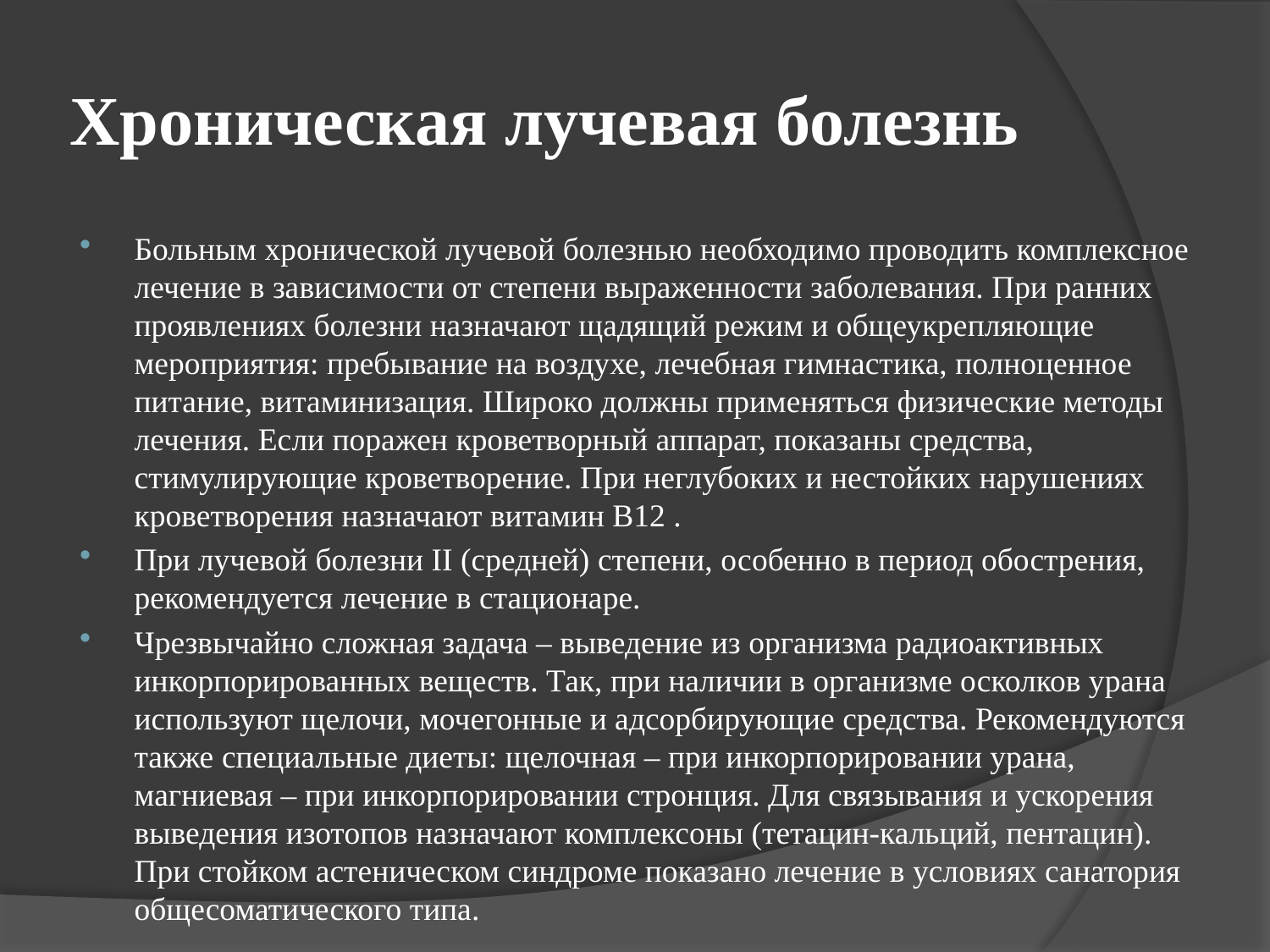

# Хроническая лучевая болезнь
Больным хронической лучевой болезнью необходимо проводить комплексное лечение в зависимости от степени выраженности заболевания. При ранних проявлениях болезни назначают щадящий режим и общеукрепляющие мероприятия: пребывание на воздухе, лечебная гимнастика, полноценное питание, витаминизация. Широко должны применяться физические методы лечения. Если поражен кроветворный аппарат, показаны средства, стимулирующие кроветворение. При неглубоких и нестойких нарушениях кроветворения назначают витамин В12 .
При лучевой болезни II (средней) степени, особенно в период обострения, рекомендуется лечение в стационаре.
Чрезвычайно сложная задача – выведение из организма радиоактивных инкорпорированных веществ. Так, при наличии в организме осколков урана используют щелочи, мочегонные и адсорбирующие средства. Рекомендуются также специальные диеты: щелочная – при инкорпорировании урана, магниевая – при инкорпорировании стронция. Для связывания и ускорения выведения изотопов назначают комплексоны (тетацин-кальций, пентацин). При стойком астеническом синдроме показано лечение в условиях санатория общесоматического типа.